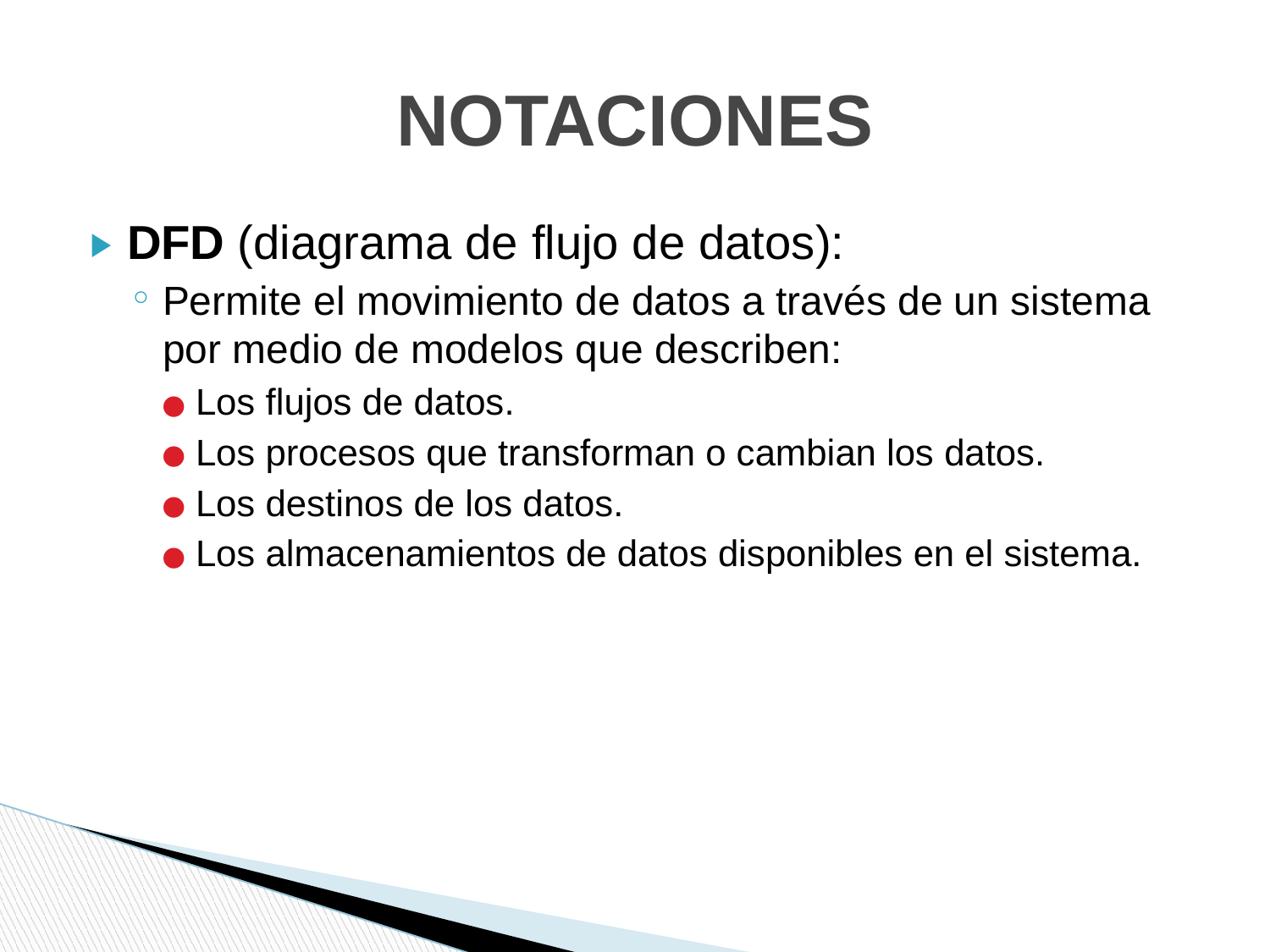

# NOTACIONES
DFD (diagrama de flujo de datos):
Permite el movimiento de datos a través de un sistema por medio de modelos que describen:
Los flujos de datos.
Los procesos que transforman o cambian los datos.
Los destinos de los datos.
Los almacenamientos de datos disponibles en el sistema.